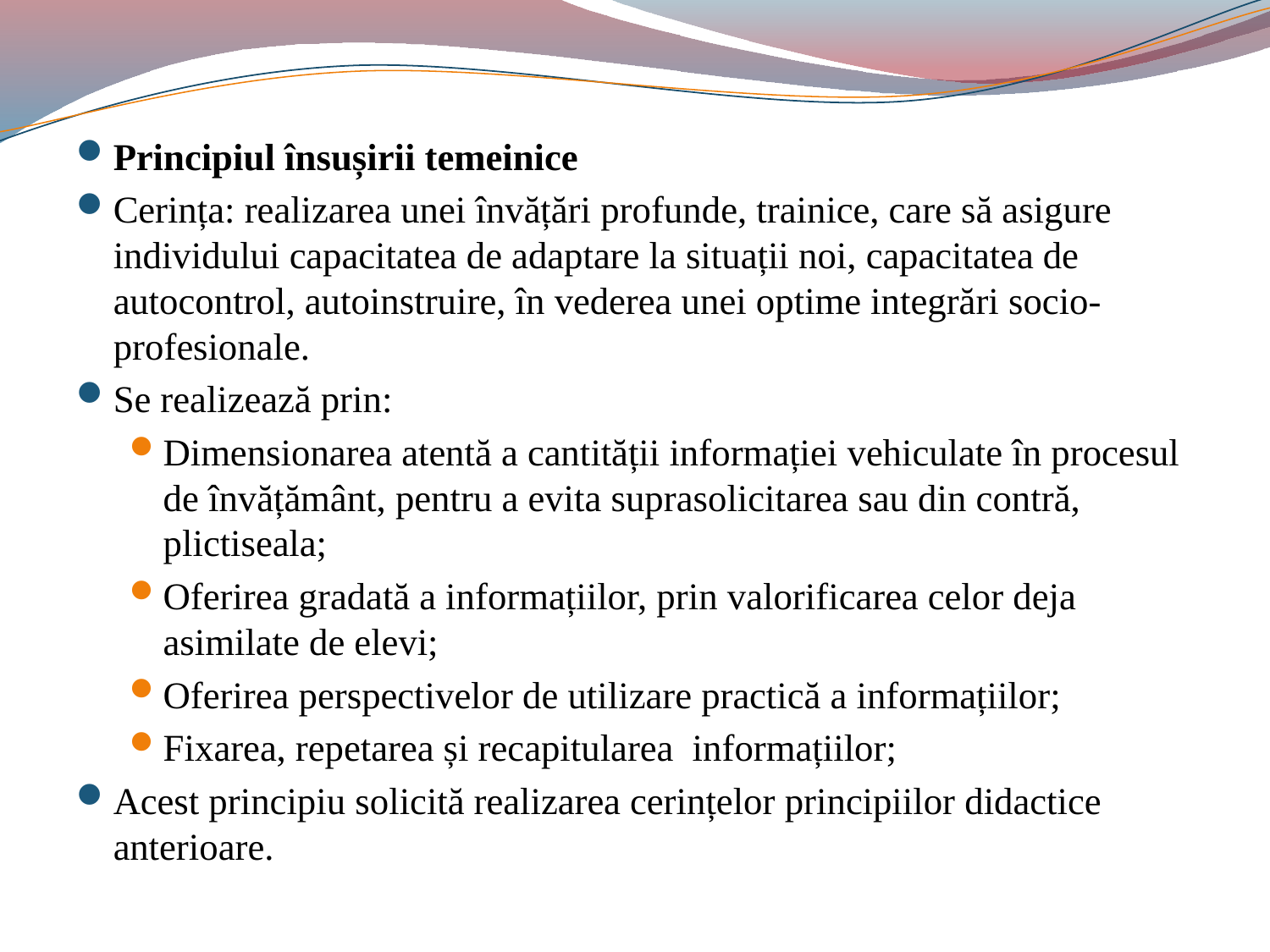

#
Principiul însușirii temeinice
Cerința: realizarea unei învățări profunde, trainice, care să asigure individului capacitatea de adaptare la situații noi, capacitatea de autocontrol, autoinstruire, în vederea unei optime integrări socio-profesionale.
Se realizează prin:
Dimensionarea atentă a cantității informației vehiculate în procesul de învățământ, pentru a evita suprasolicitarea sau din contră, plictiseala;
Oferirea gradată a informațiilor, prin valorificarea celor deja asimilate de elevi;
Oferirea perspectivelor de utilizare practică a informațiilor;
Fixarea, repetarea și recapitularea  informațiilor;
Acest principiu solicită realizarea cerințelor principiilor didactice anterioare.